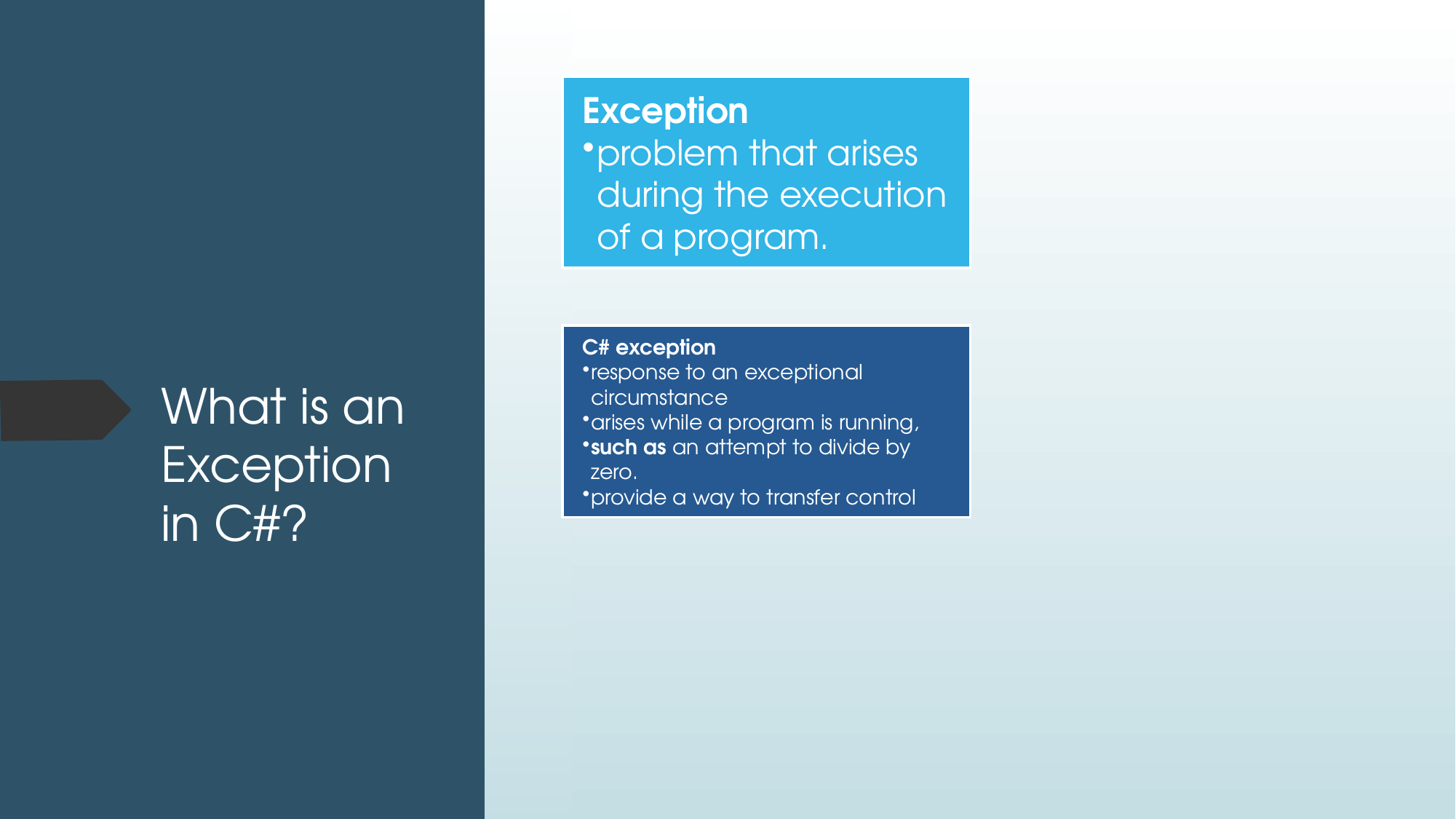

Exception
problem that arises during the execution of a program.
C# exception
response to an exceptional circumstance
arises while a program is running,
such as an attempt to divide by zero.
provide a way to transfer control
# What is an Exception in C#?